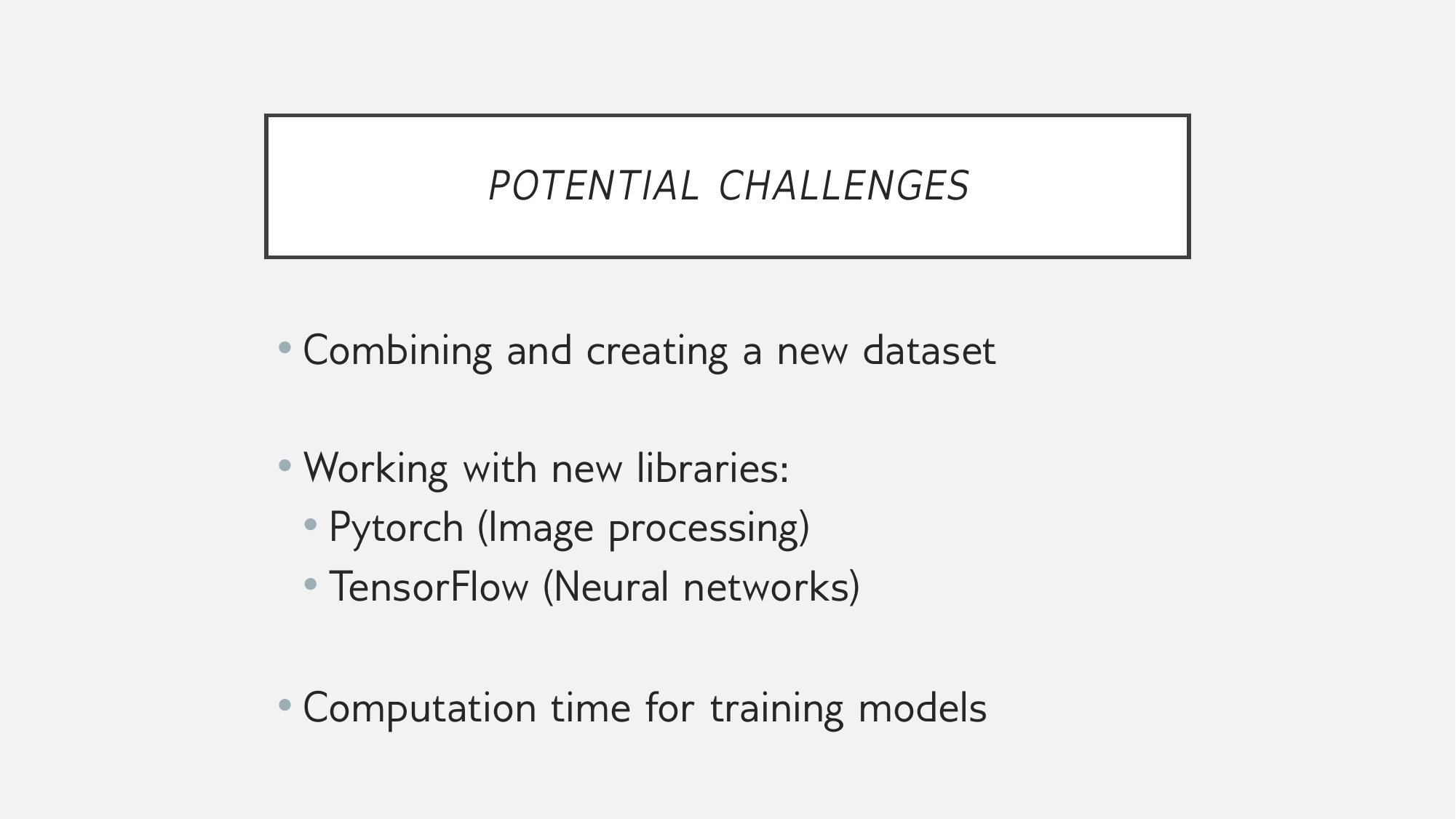

# Potential Challenges
Combining and creating a new dataset

Working with new libraries:
Pytorch (Image processing)
TensorFlow (Neural networks)

Computation time for training models